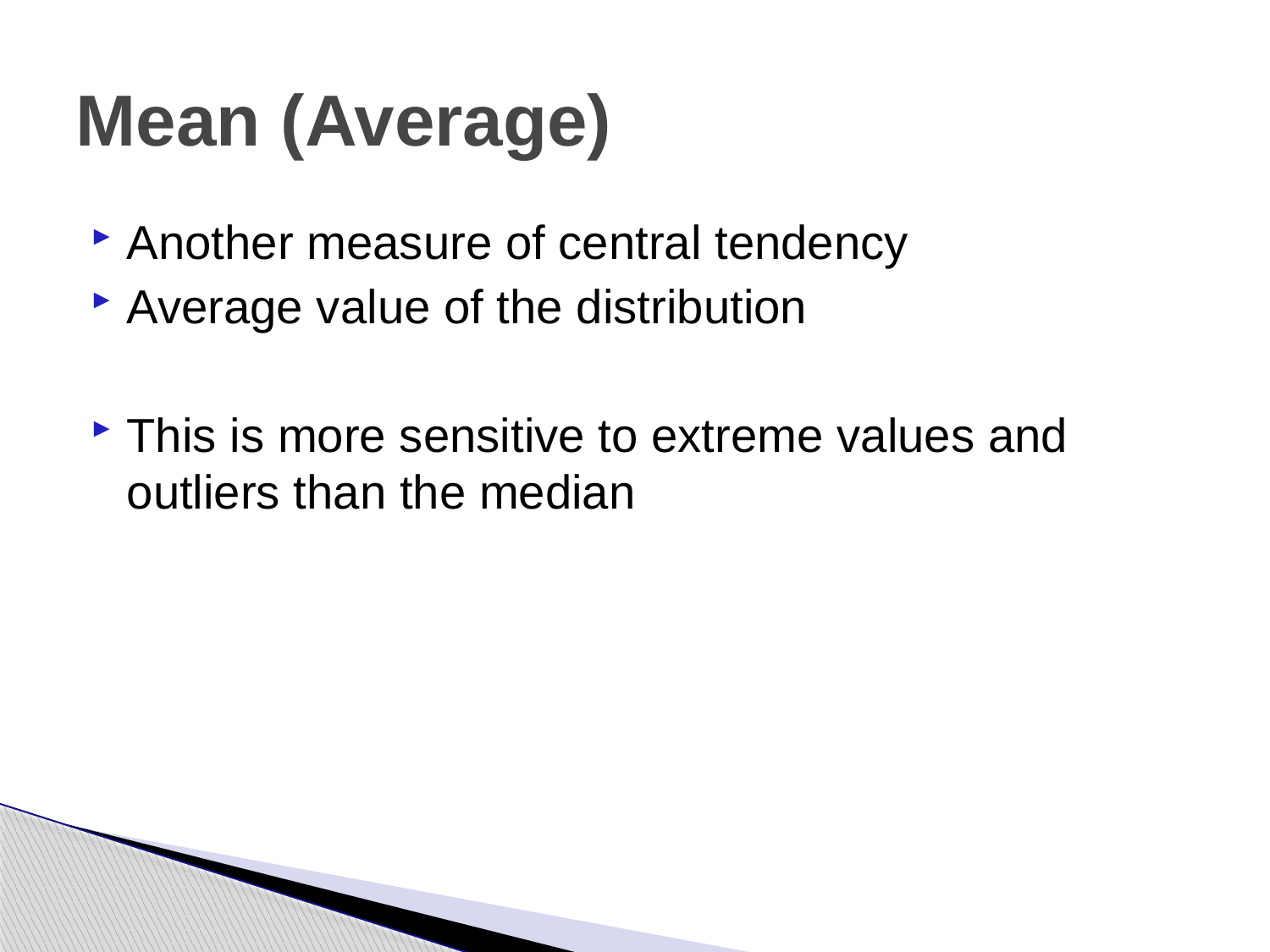

# Mean (Average)
Another measure of central tendency
Average value of the distribution

This is more sensitive to extreme values and outliers than the median